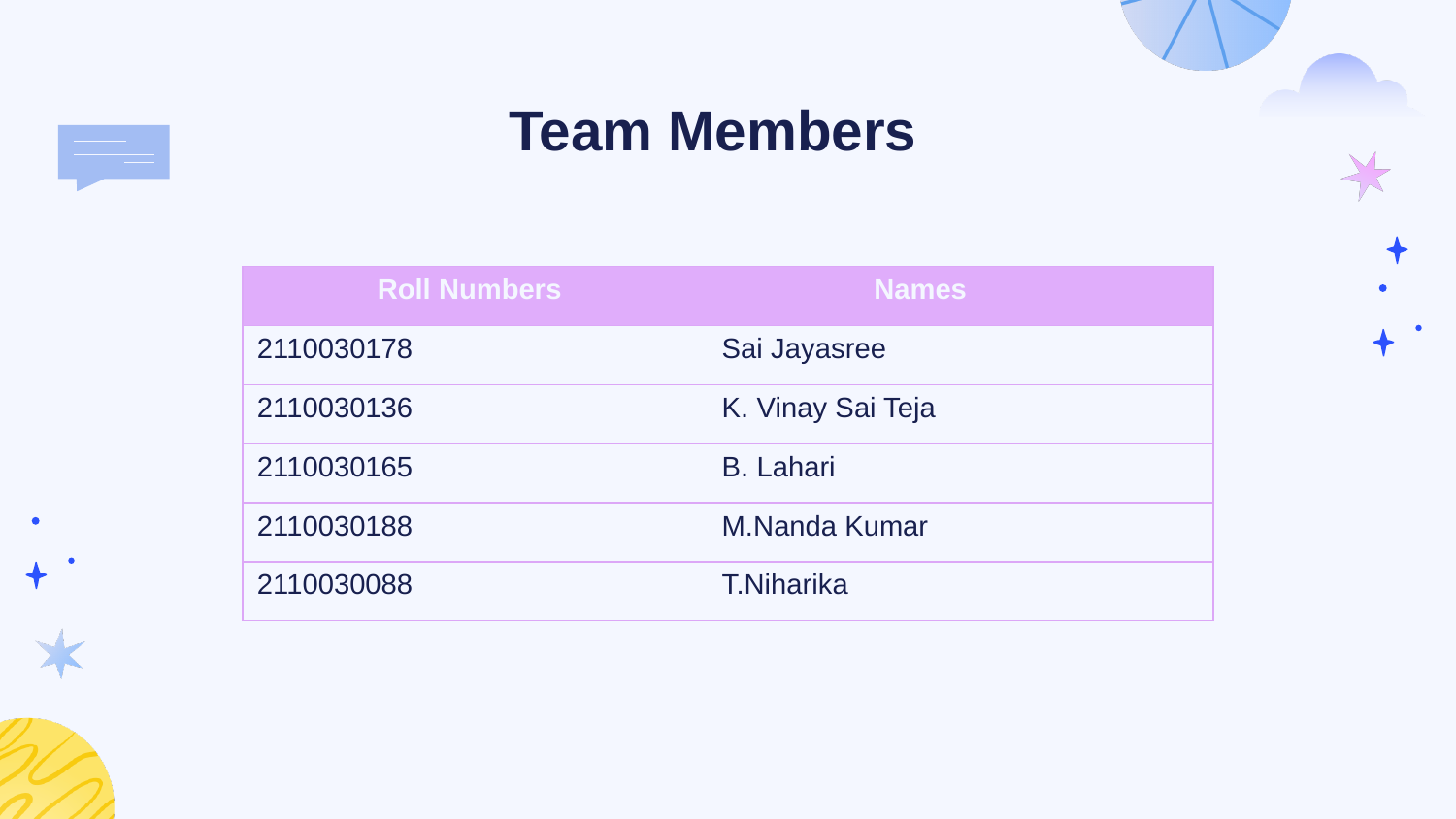

# Team Members

| Roll Numbers | Names |
| --- | --- |
| 2110030178 | Sai Jayasree |
| 2110030136 | K. Vinay Sai Teja |
| 2110030165 | B. Lahari |
| 2110030188 | M.Nanda Kumar |
| 2110030088 | T.Niharika |